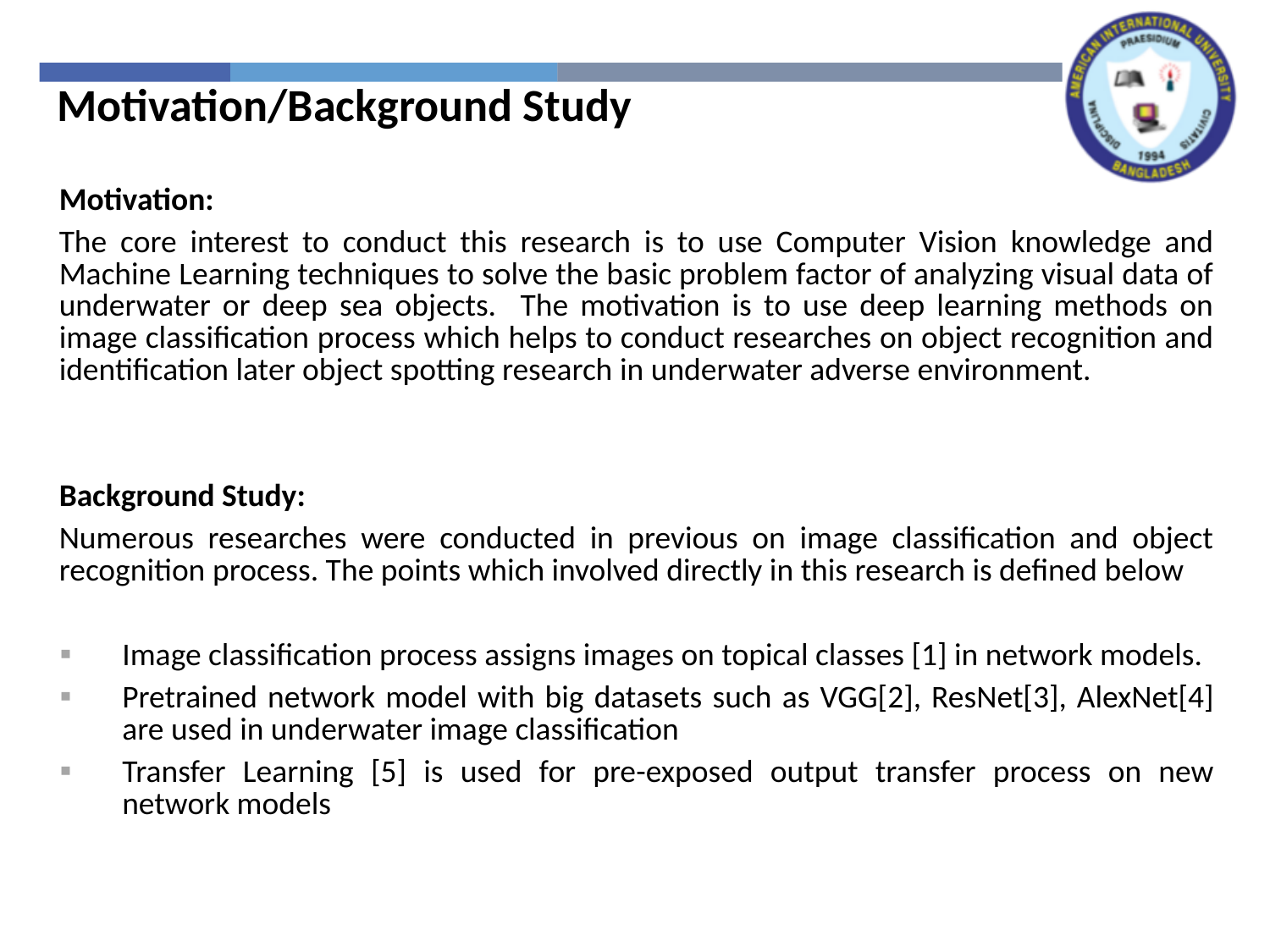

Motivation/Background Study

Motivation:
The core interest to conduct this research is to use Computer Vision knowledge and Machine Learning techniques to solve the basic problem factor of analyzing visual data of underwater or deep sea objects.  The motivation is to use deep learning methods on image classification process which helps to conduct researches on object recognition and identification later object spotting research in underwater adverse environment.
Background Study:
Numerous researches were conducted in previous on image classification and object recognition process. The points which involved directly in this research is defined below

Image classification process assigns images on topical classes [1] in network models.
Pretrained network model with big datasets such as VGG[2], ResNet[3], AlexNet[4] are used in underwater image classification
Transfer Learning [5] is used for pre-exposed output transfer process on new network models